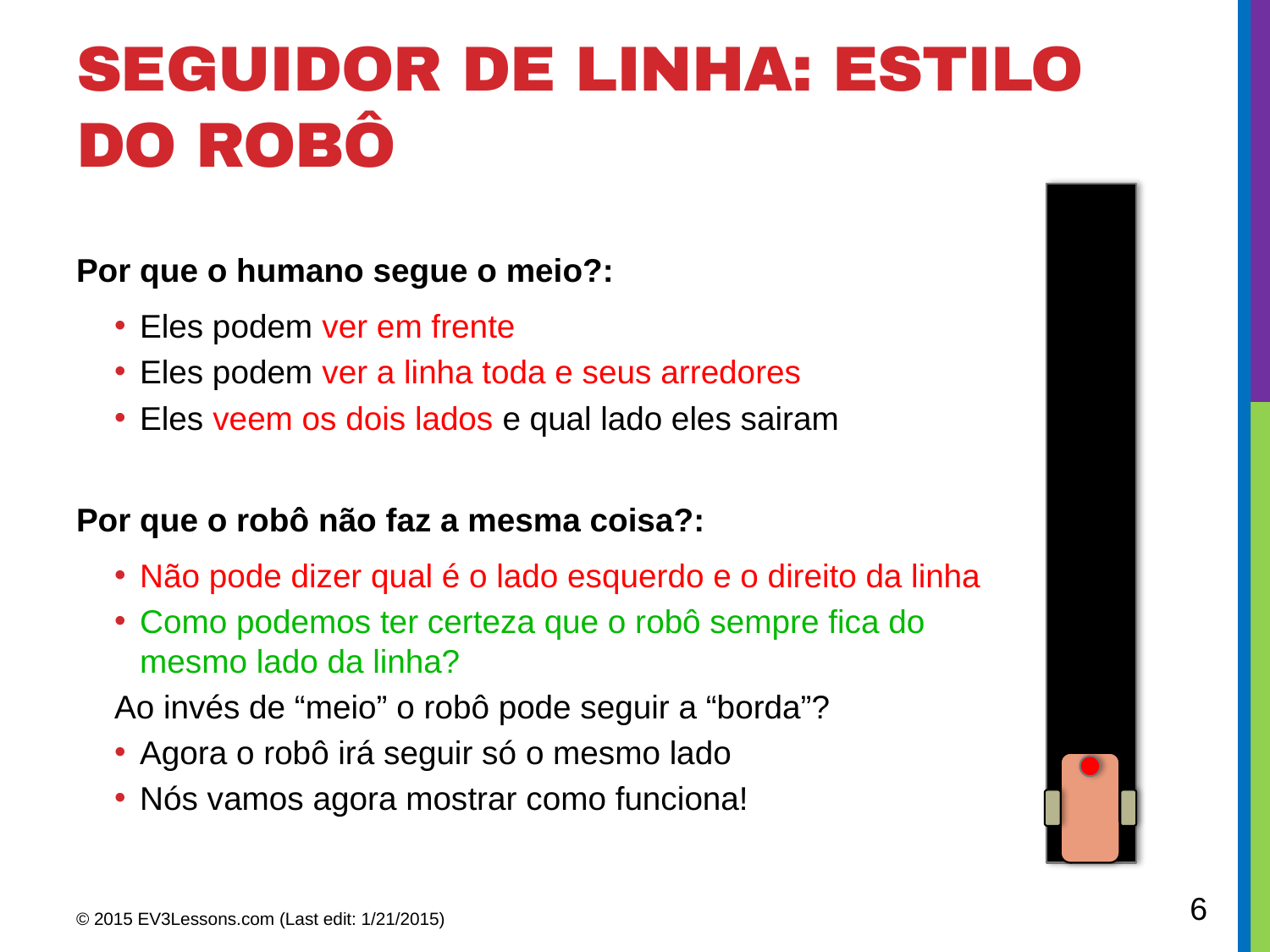

# Seguidor de linha: Estilo do robô

Por que o humano segue o meio?:
Eles podem ver em frente
Eles podem ver a linha toda e seus arredores
Eles veem os dois lados e qual lado eles sairam

Por que o robô não faz a mesma coisa?:
Não pode dizer qual é o lado esquerdo e o direito da linha
Como podemos ter certeza que o robô sempre fica do mesmo lado da linha?
Ao invés de “meio” o robô pode seguir a “borda”?
Agora o robô irá seguir só o mesmo lado
Nós vamos agora mostrar como funciona!

6
© 2015 EV3Lessons.com (Last edit: 1/21/2015)